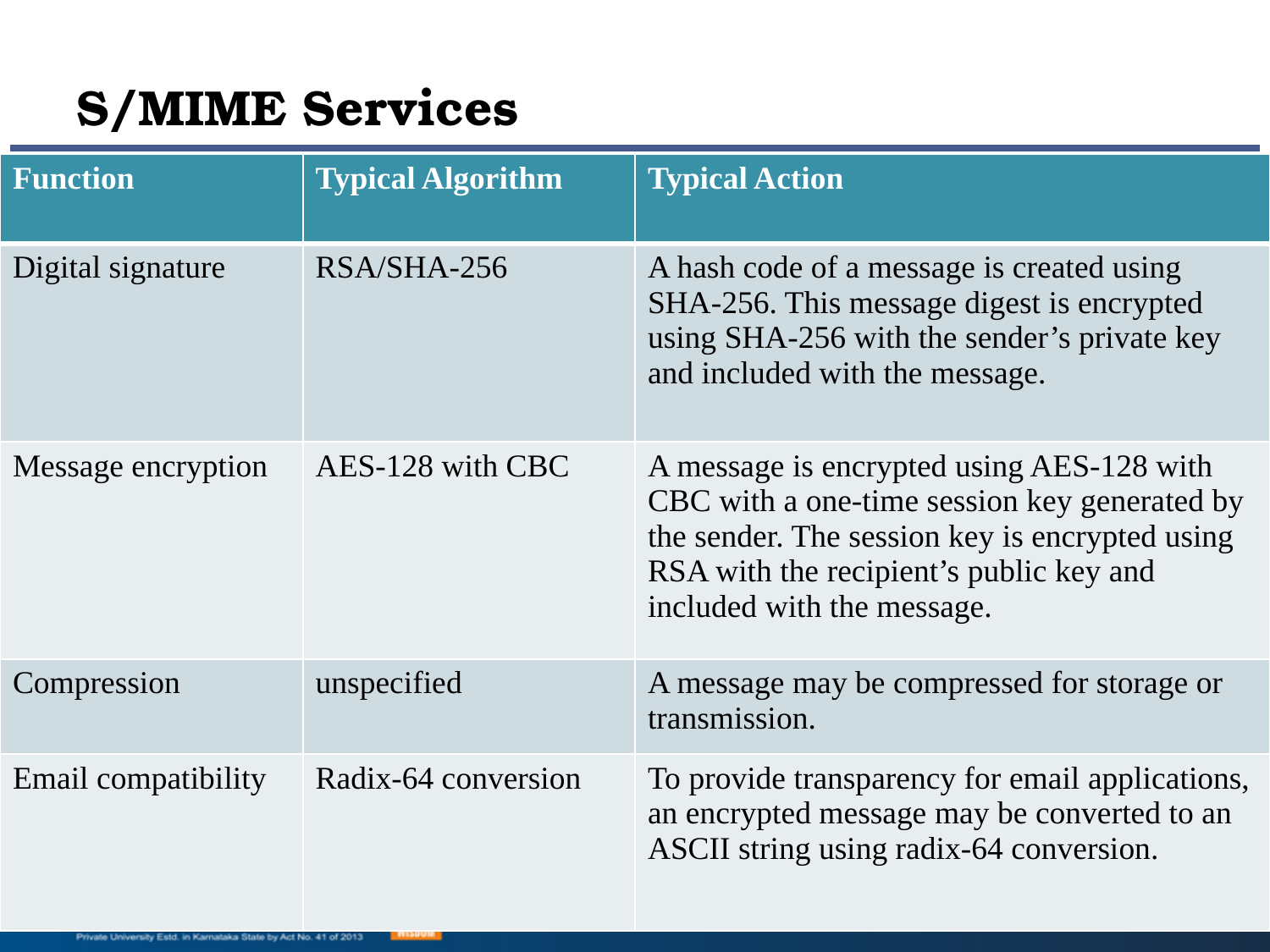

# S/MIME Services
| Function | Typical Algorithm | Typical Action |
| --- | --- | --- |
| Digital signature | RSA/SHA-256 | A hash code of a message is created using SHA-256. This message digest is encrypted using SHA-256 with the sender’s private key and included with the message. |
| Message encryption | AES-128 with CBC | A message is encrypted using AES-128 with CBC with a one-time session key generated by the sender. The session key is encrypted using RSA with the recipient’s public key and included with the message. |
| Compression | unspecified | A message may be compressed for storage or transmission. |
| Email compatibility | Radix-64 conversion | To provide transparency for email applications, an encrypted message may be converted to an ASCII string using radix-64 conversion. |